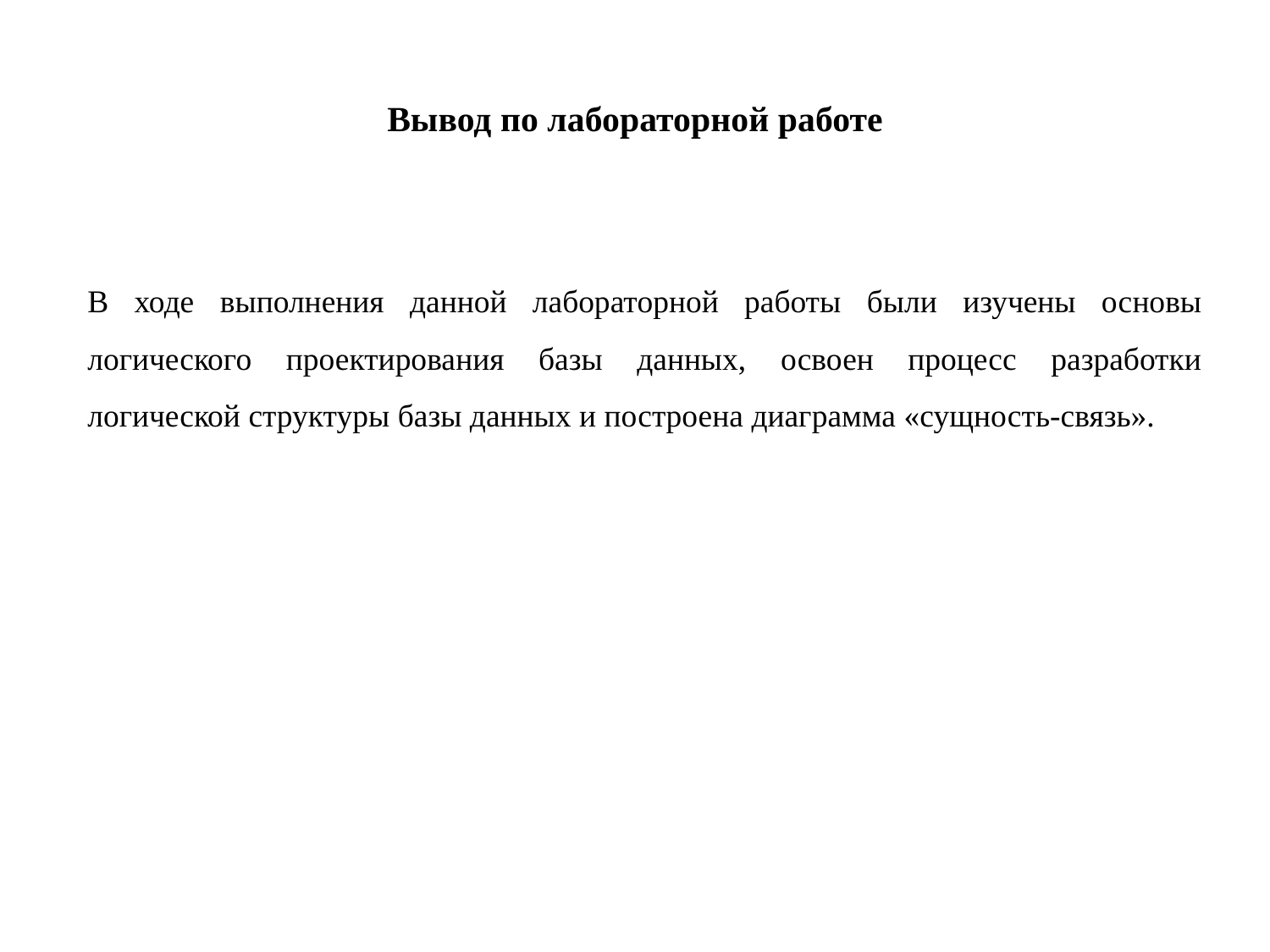

# Вывод по лабораторной работе
В ходе выполнения данной лабораторной работы были изучены основы логического проектирования базы данных, освоен процесс разработки логической структуры базы данных и построена диаграмма «сущность-связь».